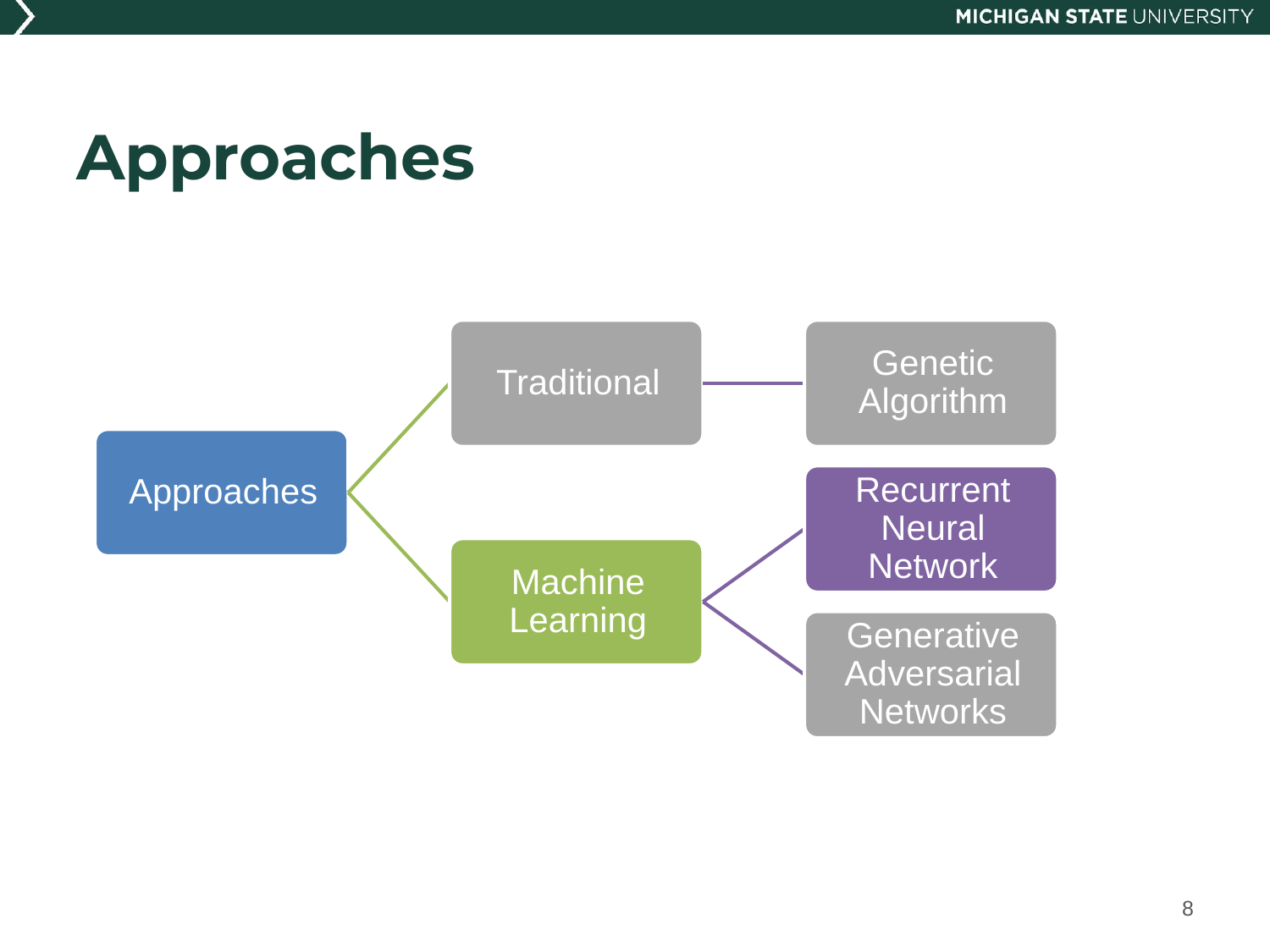

# Approaches
Approaches

Traditional

Genetic Algorithm

Machine Learning

Recurrent Neural Network

Generative Adversarial Networks
8